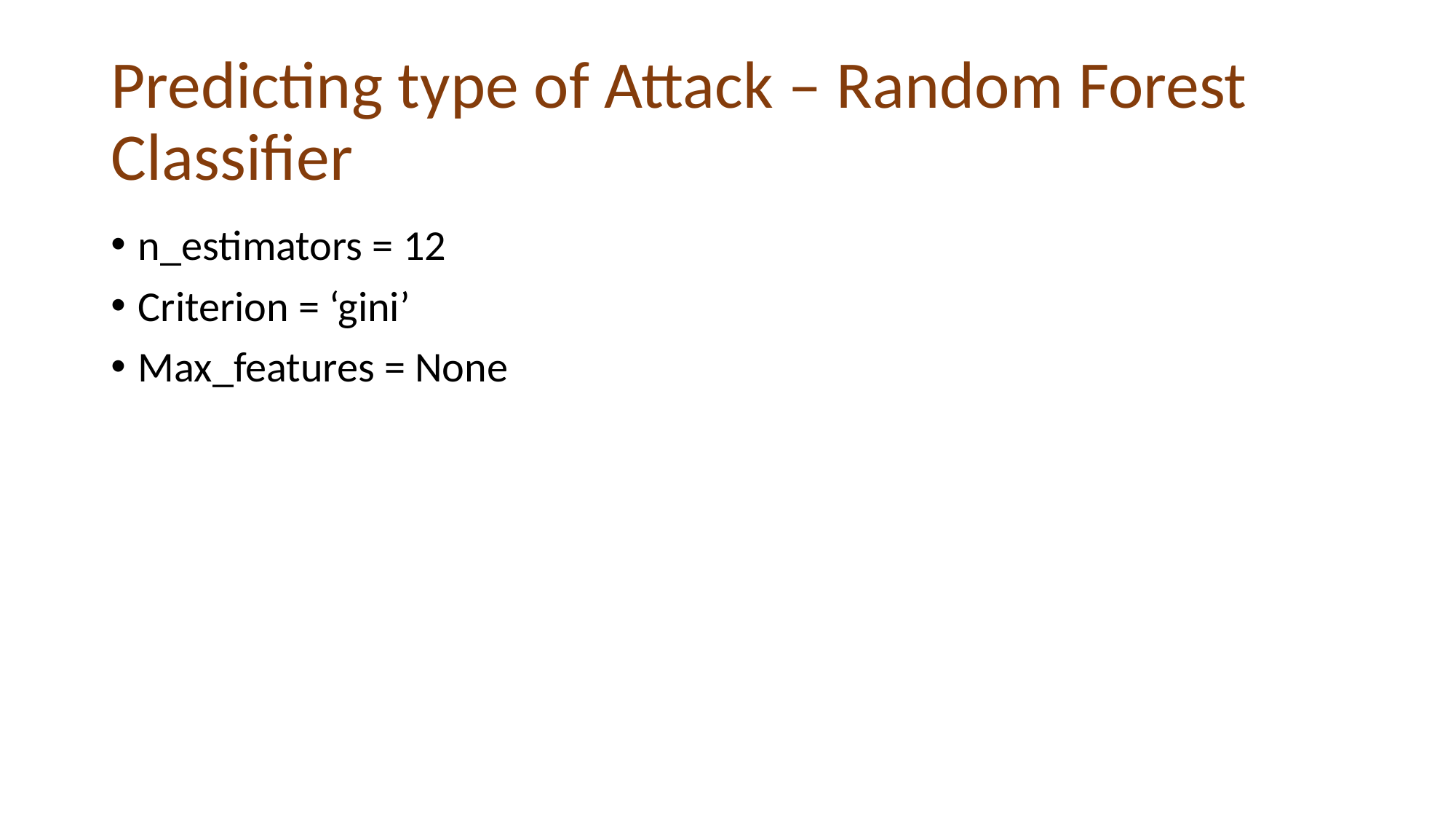

# Predicting type of Attack – Random Forest Classifier
n_estimators = 12
Criterion = ‘gini’
Max_features = None